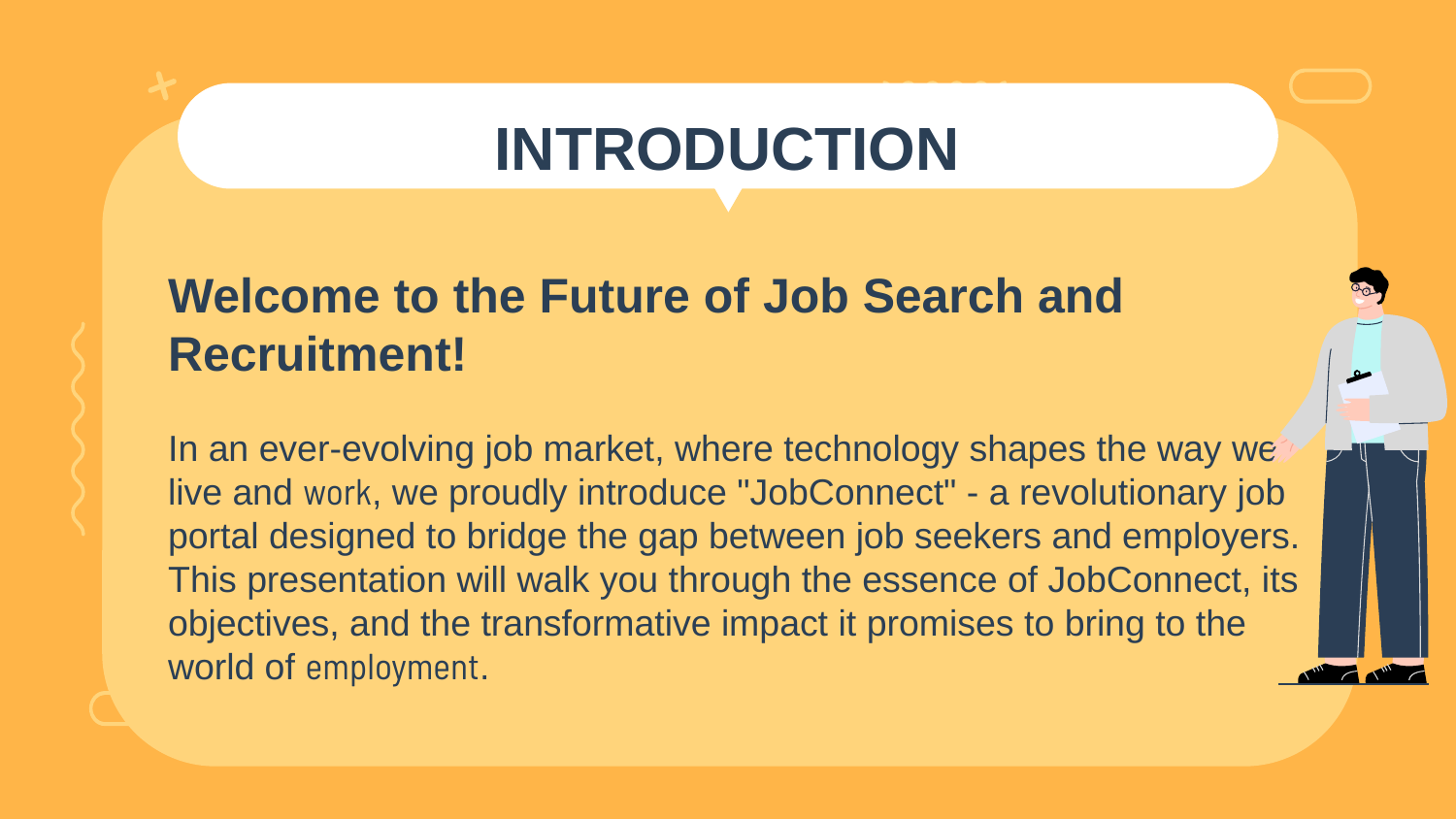

# INTRODUCTION
Welcome to the Future of Job Search and Recruitment!
In an ever-evolving job market, where technology shapes the way we live and work, we proudly introduce "JobConnect" - a revolutionary job portal designed to bridge the gap between job seekers and employers. This presentation will walk you through the essence of JobConnect, its objectives, and the transformative impact it promises to bring to the world of employment.